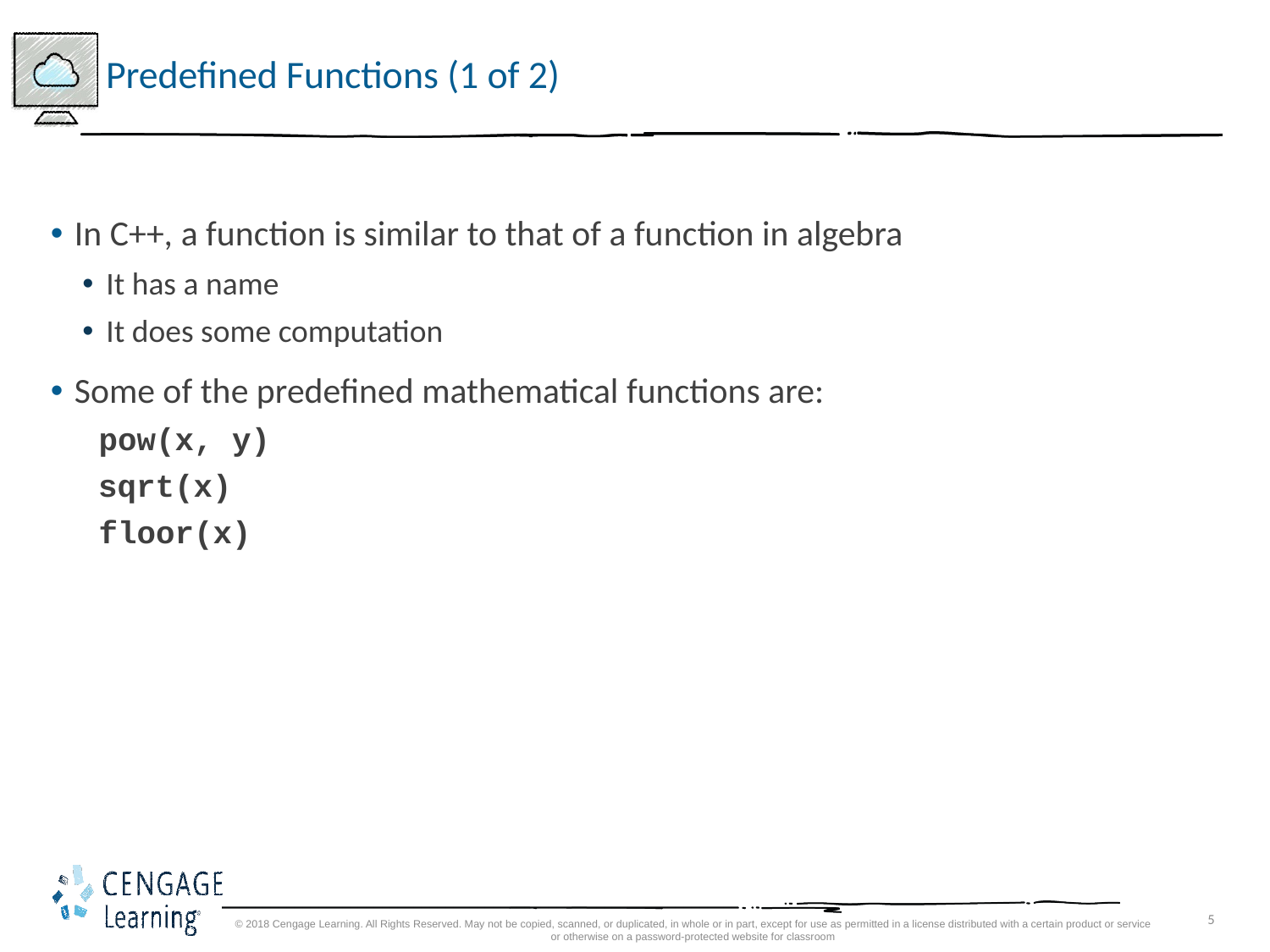

# Predefined Functions (1 of 2)
In C++, a function is similar to that of a function in algebra
It has a name
It does some computation
Some of the predefined mathematical functions are:
	pow(x, y)
sqrt(x)
	floor(x)

© 2018 Cengage Learning. All Rights Reserved. May not be copied, scanned, or duplicated, in whole or in part, except for use as permitted in a license distributed with a certain product or service or otherwise on a password-protected website for classroom